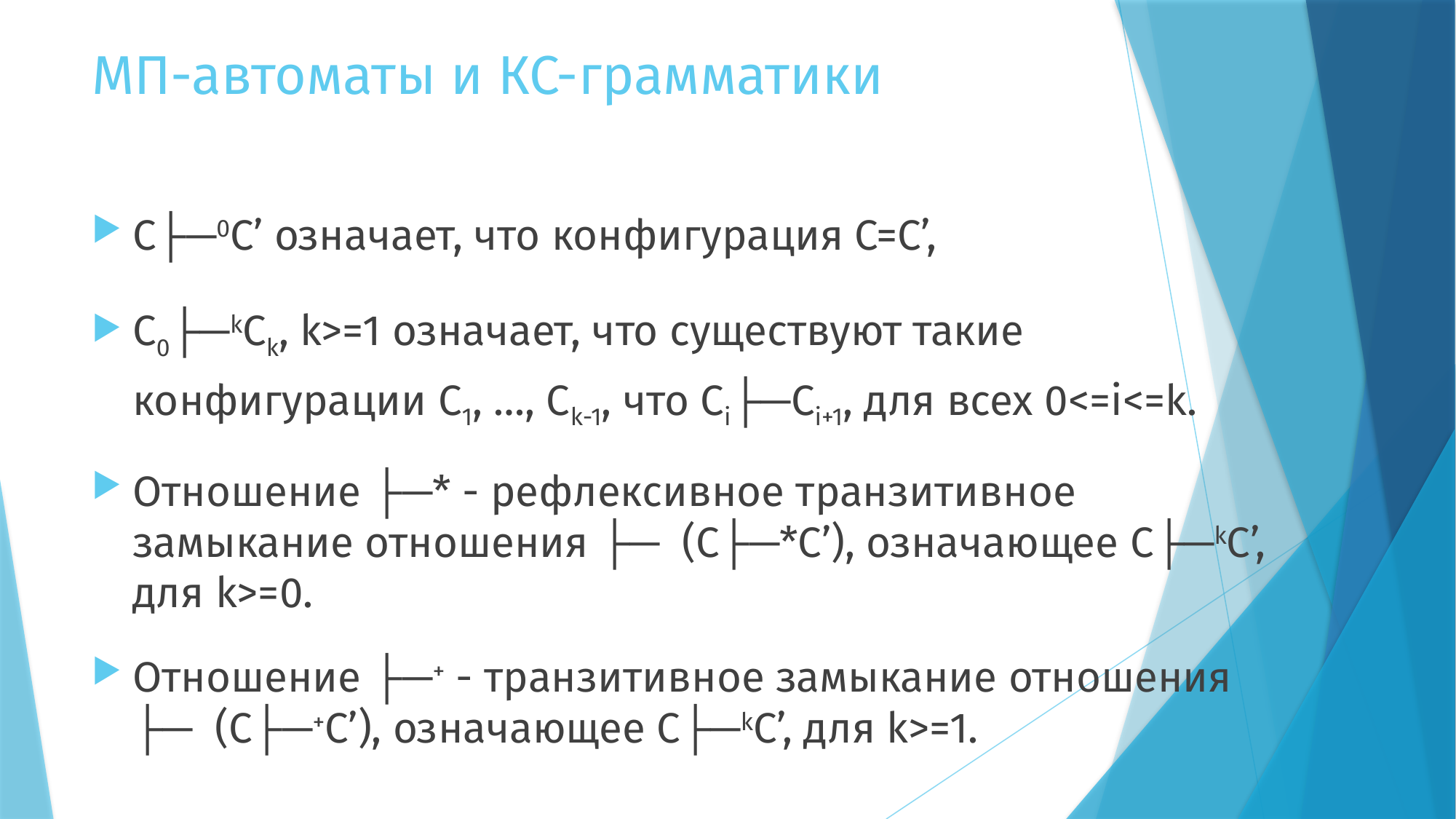

# МП-автоматы и КС-грамматики
С├─0С’ означает, что конфигурация С=С’,
С0├─kСk, k>=1 означает, что существуют такие конфигурации C1, …, Сk-1, что Сi├─Сi+1, для всех 0<=i<=k.
Отношение ├─* - рефлексивное транзитивное замыкание отношения ├─  (С├─*С’), означающее С├─kС’, для k>=0.
Отношение ├─+ - транзитивное замыкание отношения ├─  (С├─+С’), означающее С├─kС’, для k>=1.